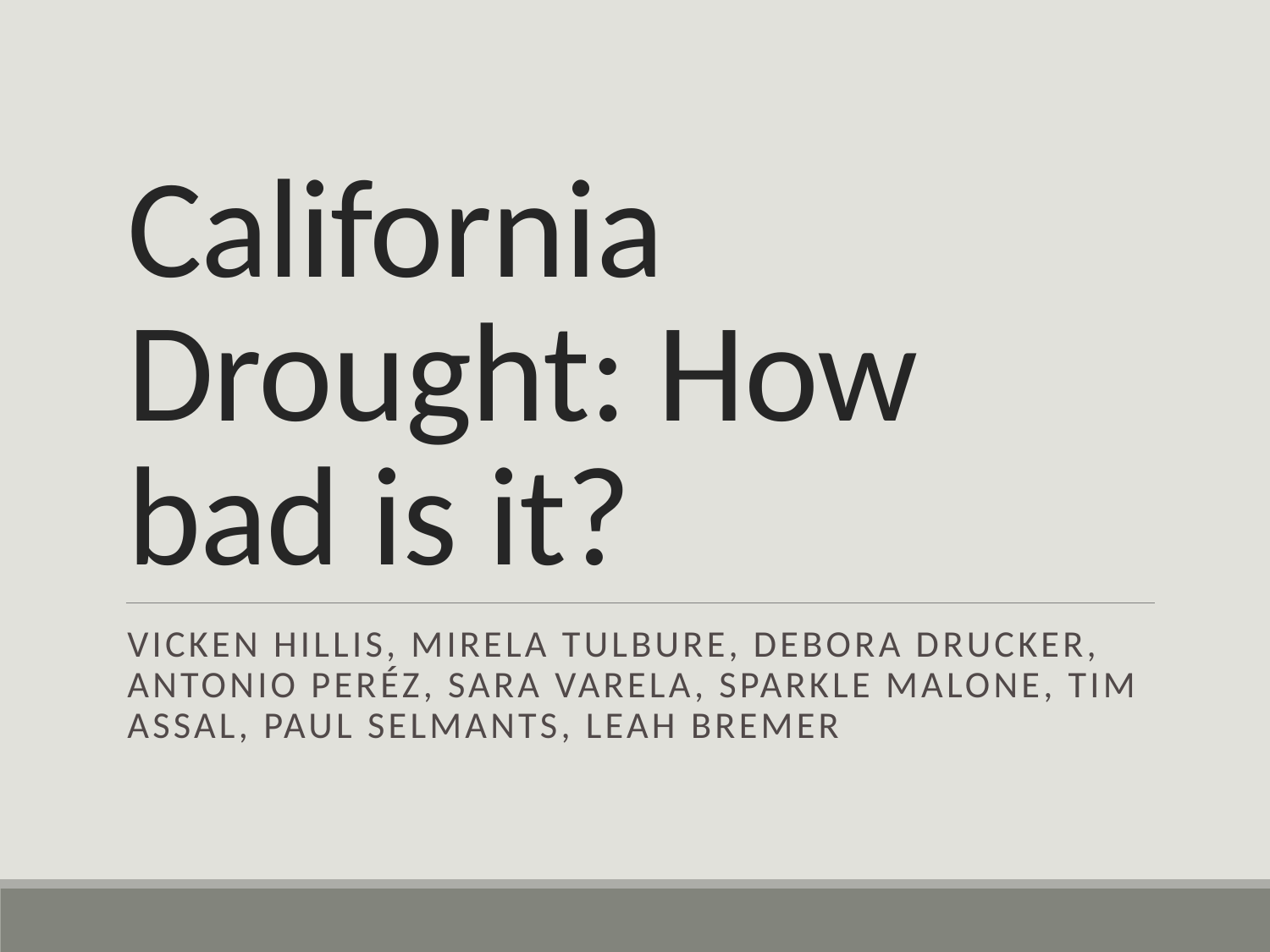

# California Drought: How bad is it?
Vicken Hillis, mirela Tulbure, Debora drucker, Antonio Peréz, sara varela, sparkle malone, tim assal, paul selmants, leah bremer